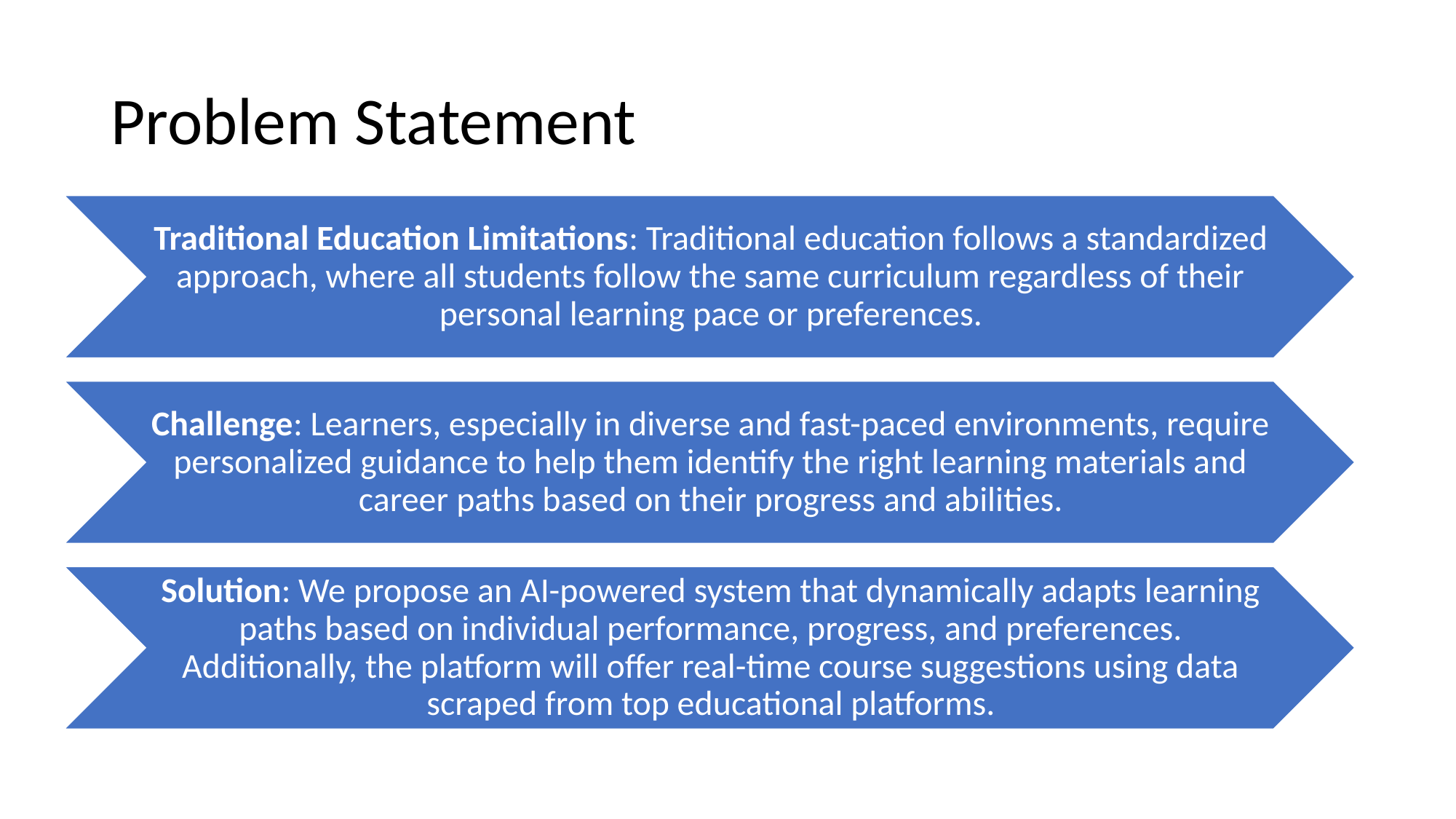

# Problem Statement
Traditional Education Limitations: Traditional education follows a standardized approach, where all students follow the same curriculum regardless of their personal learning pace or preferences.
Challenge: Learners, especially in diverse and fast-paced environments, require personalized guidance to help them identify the right learning materials and career paths based on their progress and abilities.
Solution: We propose an AI-powered system that dynamically adapts learning paths based on individual performance, progress, and preferences. Additionally, the platform will offer real-time course suggestions using data scraped from top educational platforms.